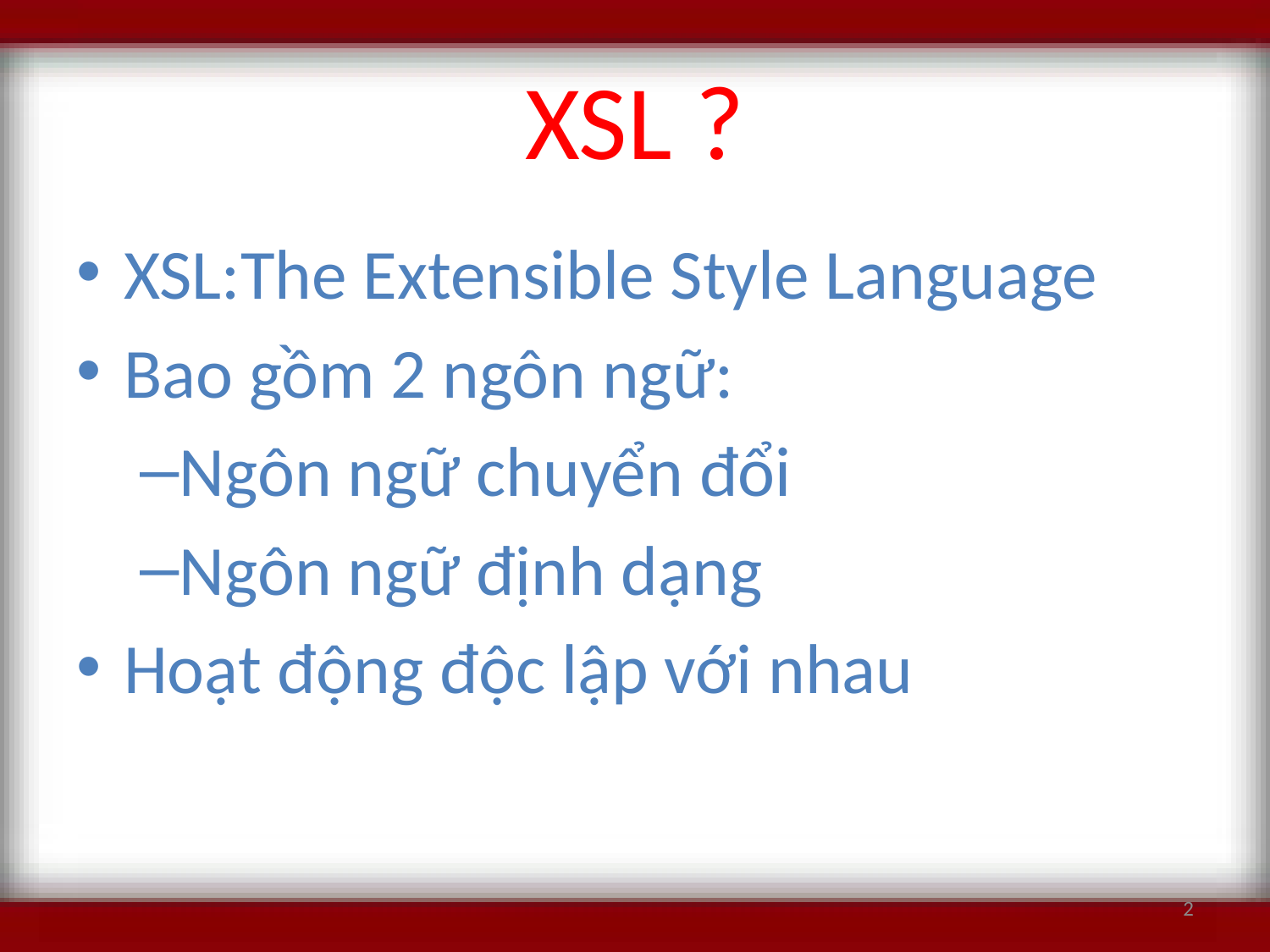

# XSL ?
XSL:The Extensible Style Language
Bao gồm 2 ngôn ngữ:
Ngôn ngữ chuyển đổi
Ngôn ngữ định dạng
Hoạt động độc lập với nhau

2